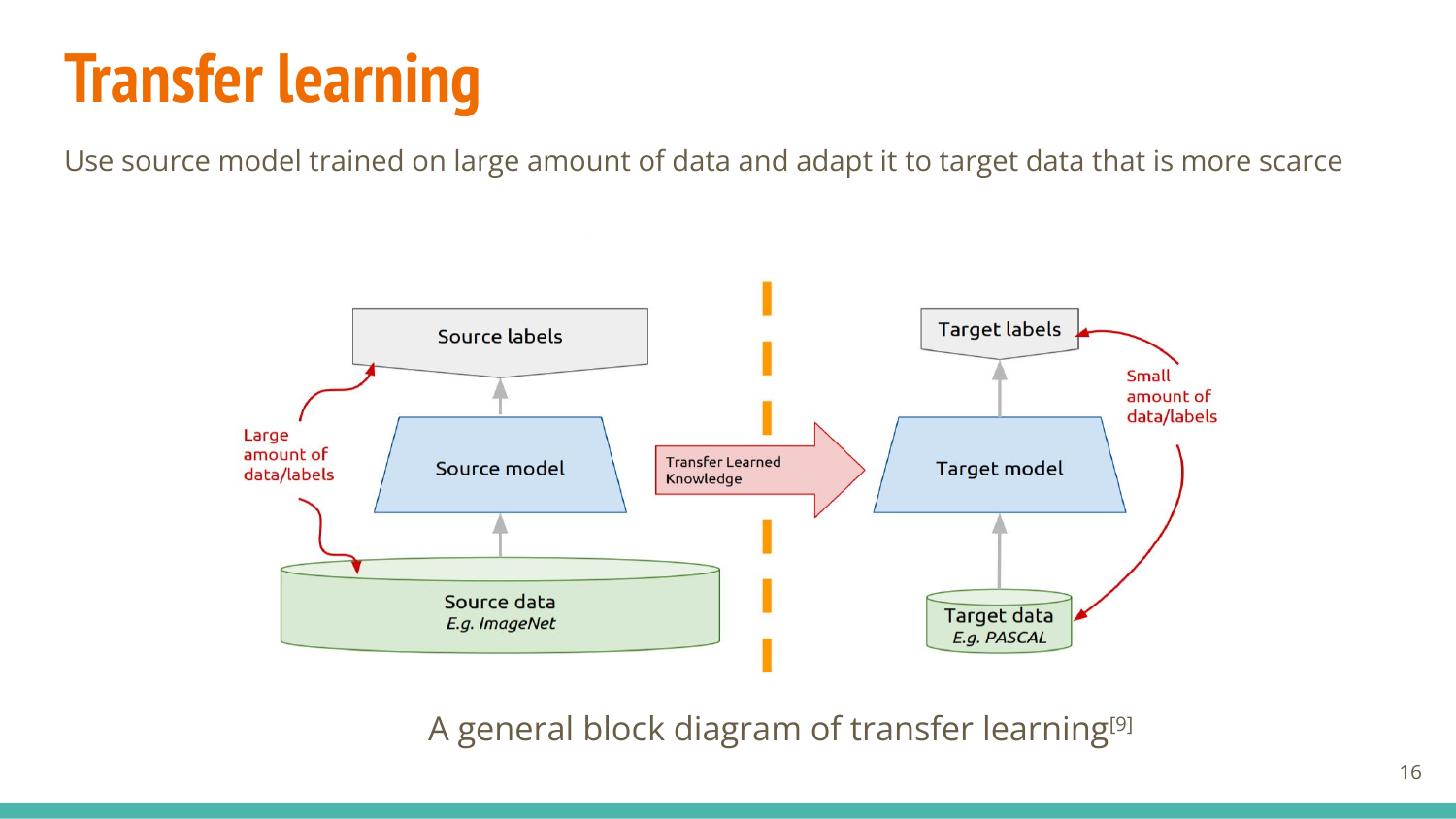

# Transfer learning
Use source model trained on large amount of data and adapt it to target data that is more scarce

  		A general block diagram of transfer learning[9]

16